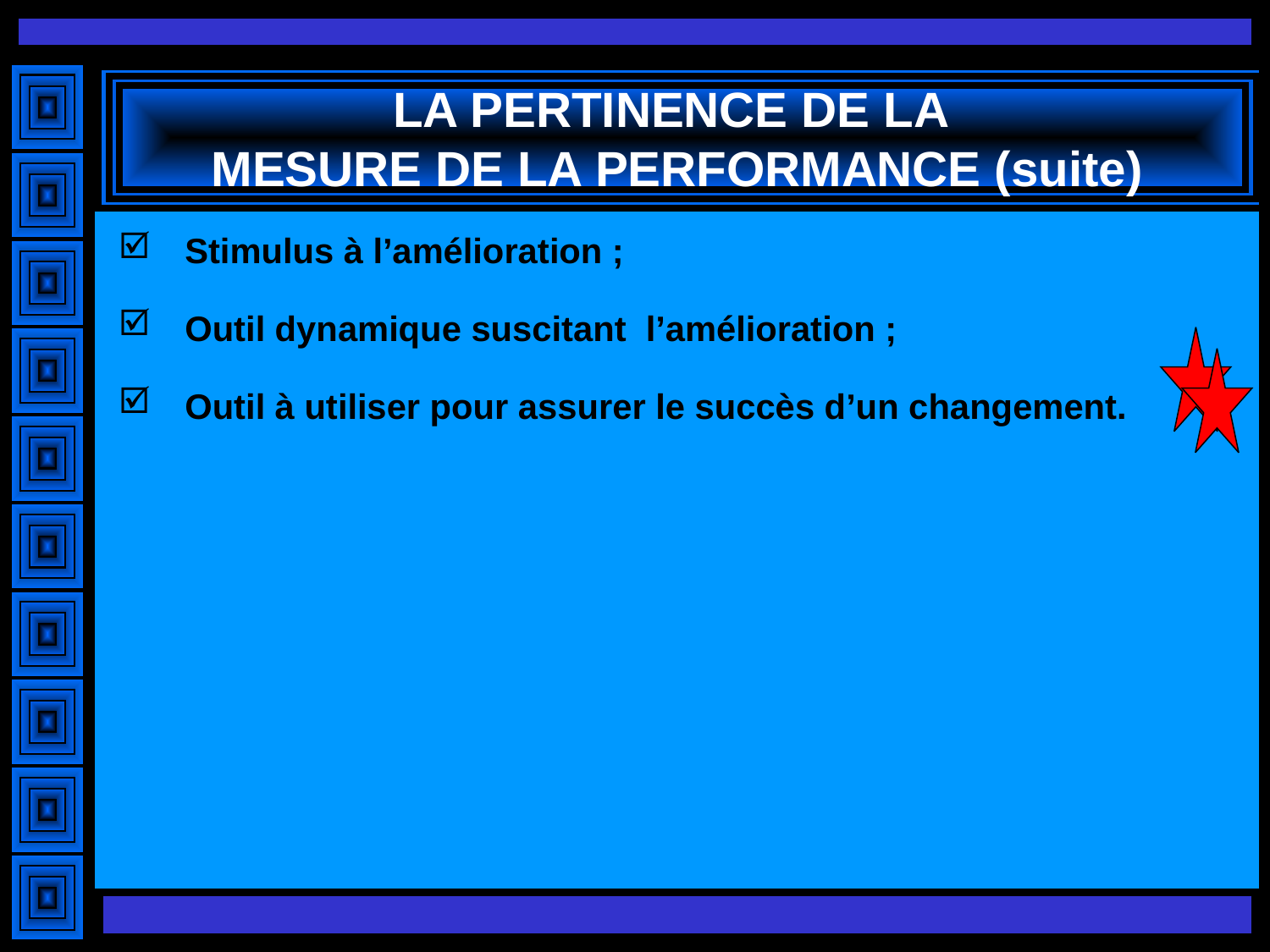

# LA PERTINENCE DE LA MESURE DE LA PERFORMANCE (suite)
Stimulus à l’amélioration ;
Outil dynamique suscitant  l’amélioration ;
Outil à utiliser pour assurer le succès d’un changement.